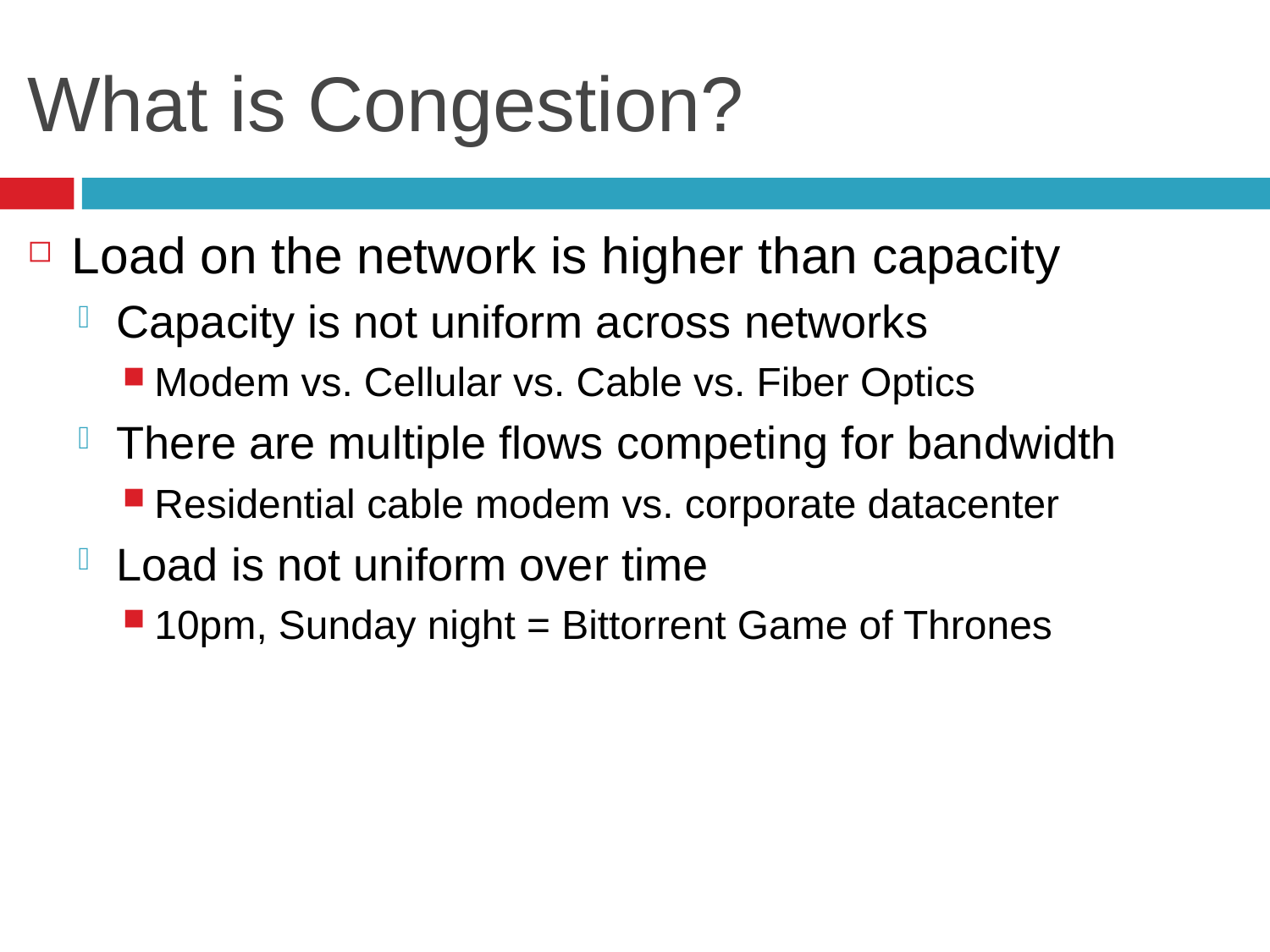

# What is Congestion?
32
Load on the network is higher than capacity
Capacity is not uniform across networks
Modem vs. Cellular vs. Cable vs. Fiber Optics
There are multiple flows competing for bandwidth
Residential cable modem vs. corporate datacenter
Load is not uniform over time
10pm, Sunday night = Bittorrent Game of Thrones